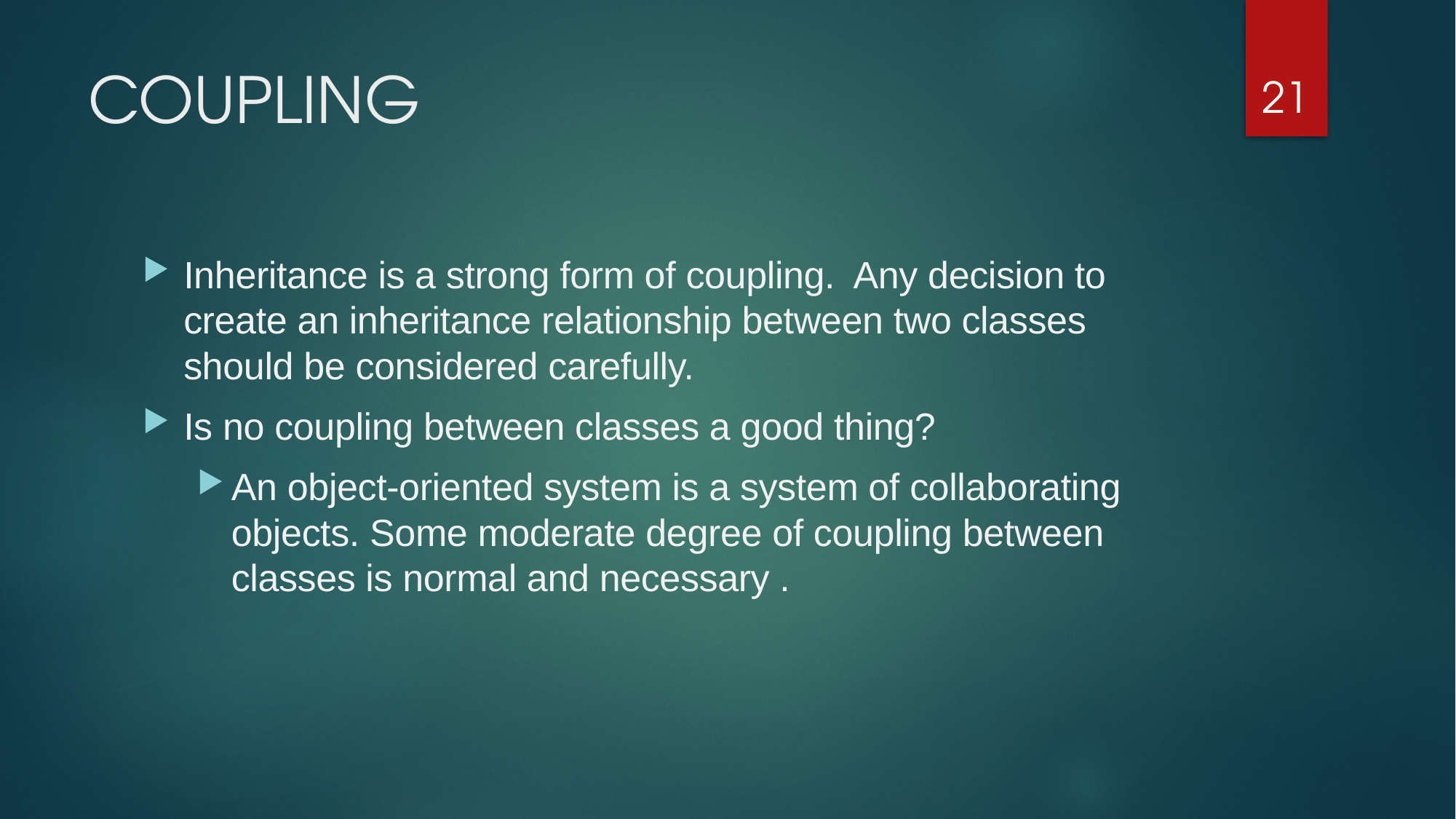

21
# COUPLING
Inheritance is a strong form of coupling.  Any decision to create an inheritance relationship between two classes should be considered carefully.
Is no coupling between classes a good thing?
An object-oriented system is a system of collaborating objects. Some moderate degree of coupling between classes is normal and necessary .